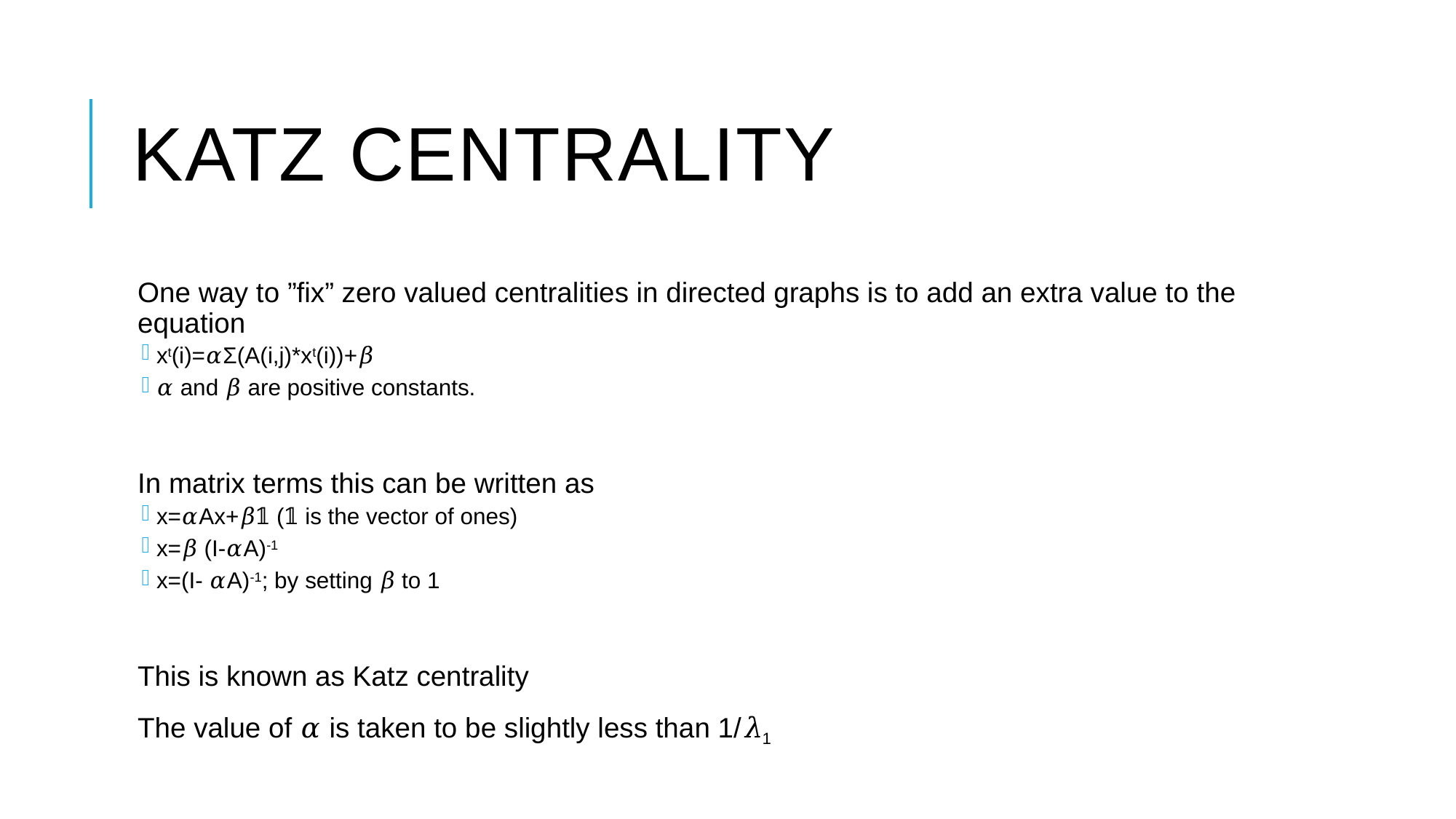

# Katz Centrality
One way to ”fix” zero valued centralities in directed graphs is to add an extra value to the equation
xt(i)=𝛼Σ(A(i,j)*xt(i))+𝛽
𝛼 and 𝛽 are positive constants.

In matrix terms this can be written as
x=𝛼Ax+𝛽𝟙 (𝟙 is the vector of ones)
x=𝛽 (I-𝛼A)-1
x=(I- 𝛼A)-1; by setting 𝛽 to 1

This is known as Katz centrality
The value of 𝛼 is taken to be slightly less than 1/𝜆1